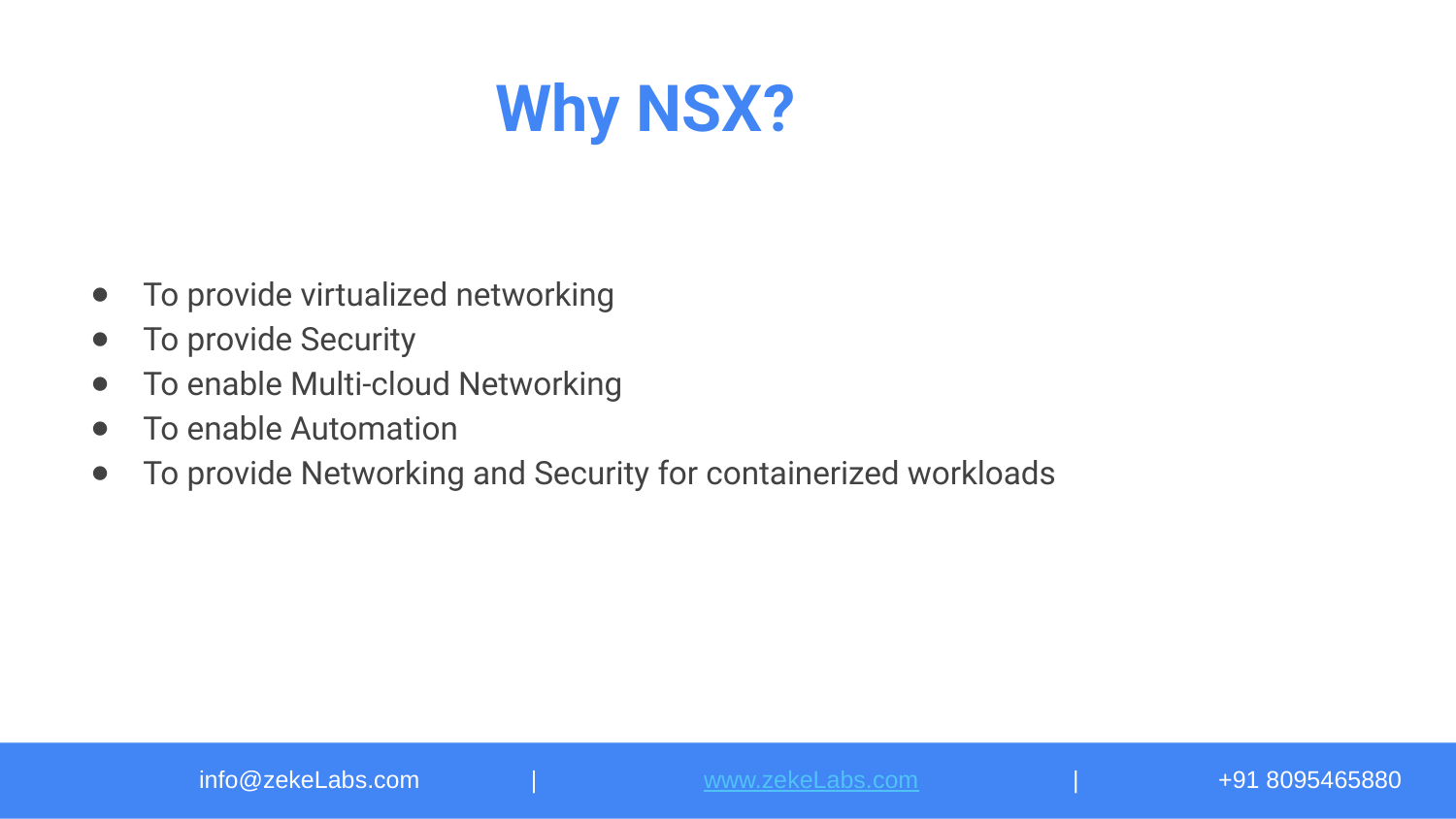

# Why NSX?

To provide virtualized networking
To provide Security
To enable Multi-cloud Networking
To enable Automation
To provide Networking and Security for containerized workloads
info@zekeLabs.com	      |	          www.zekeLabs.com		|	+91 8095465880